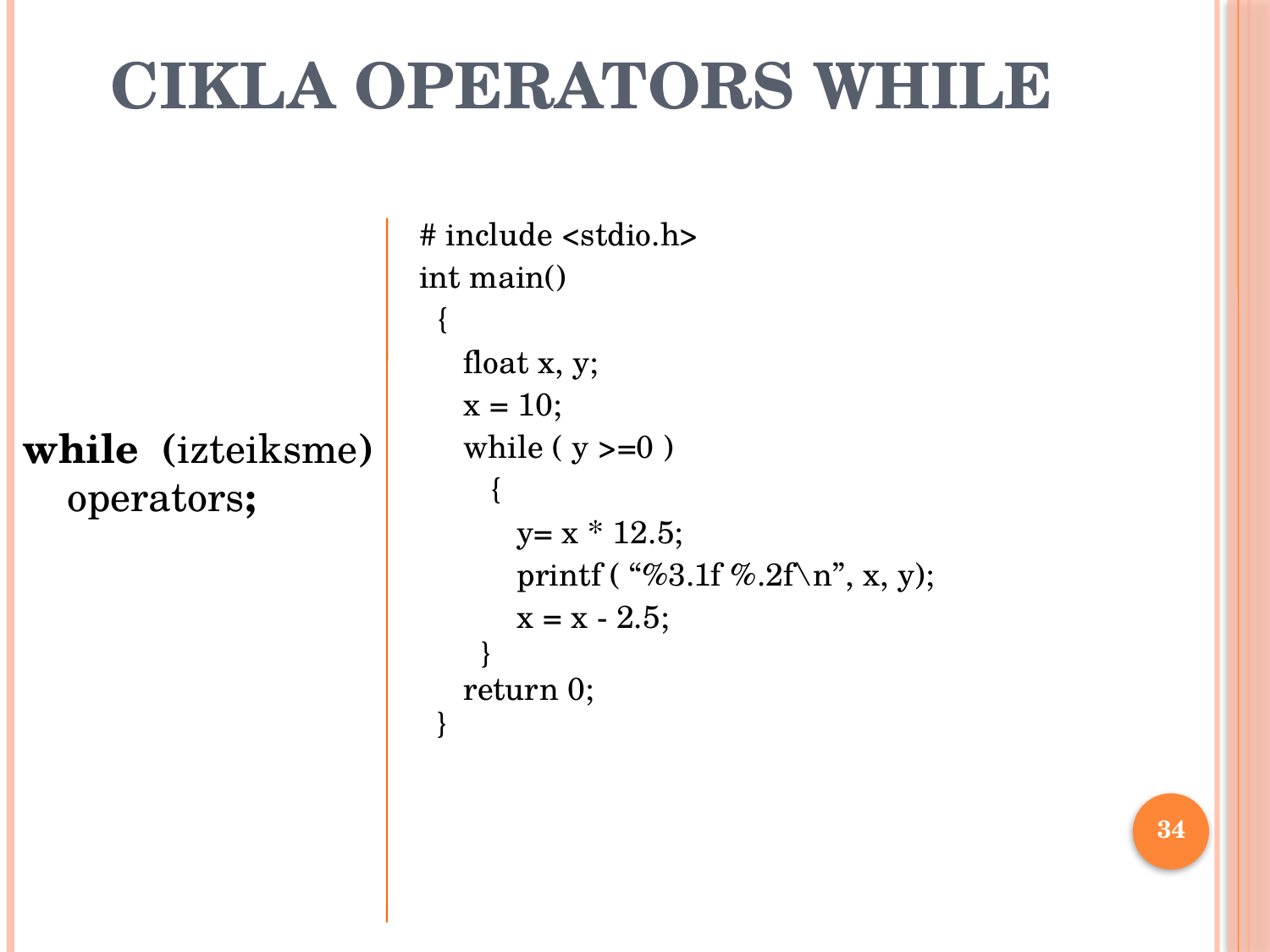

# cikla operators WHILE
# include <stdio.h>
int main()
  {
     float x, y;
     x = 10;
     while ( y >=0 )
        {
           y= x * 12.5;
           printf ( “%3.1f %.2f\n”, x, y);
           x = x - 2.5;
       }
     return 0;
  }
while (izteiksme)
    operators;
34